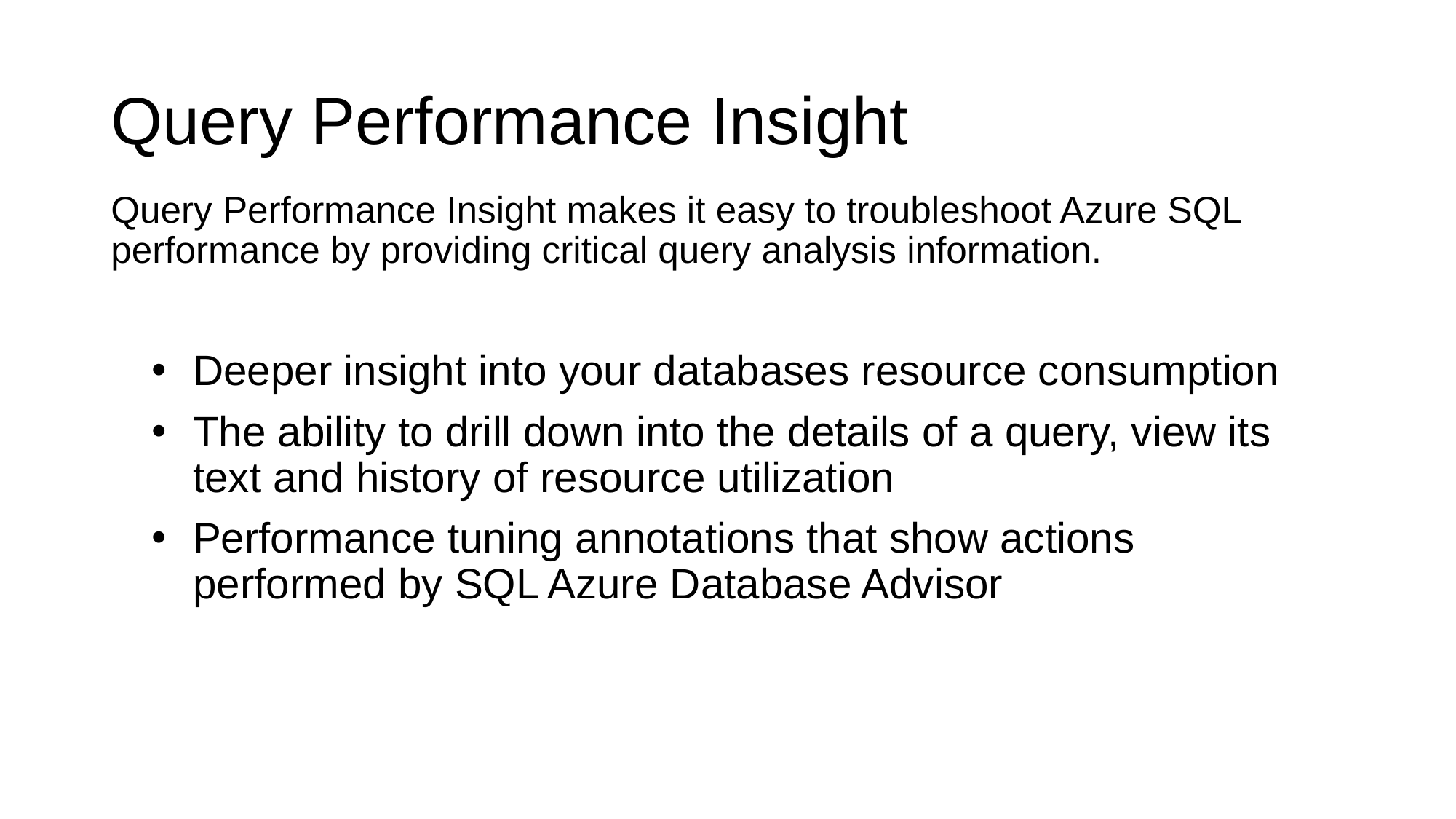

# Query Performance Insight
Query Performance Insight makes it easy to troubleshoot Azure SQL performance by providing critical query analysis information.
Deeper insight into your databases resource consumption
The ability to drill down into the details of a query, view its text and history of resource utilization
Performance tuning annotations that show actions performed by SQL Azure Database Advisor